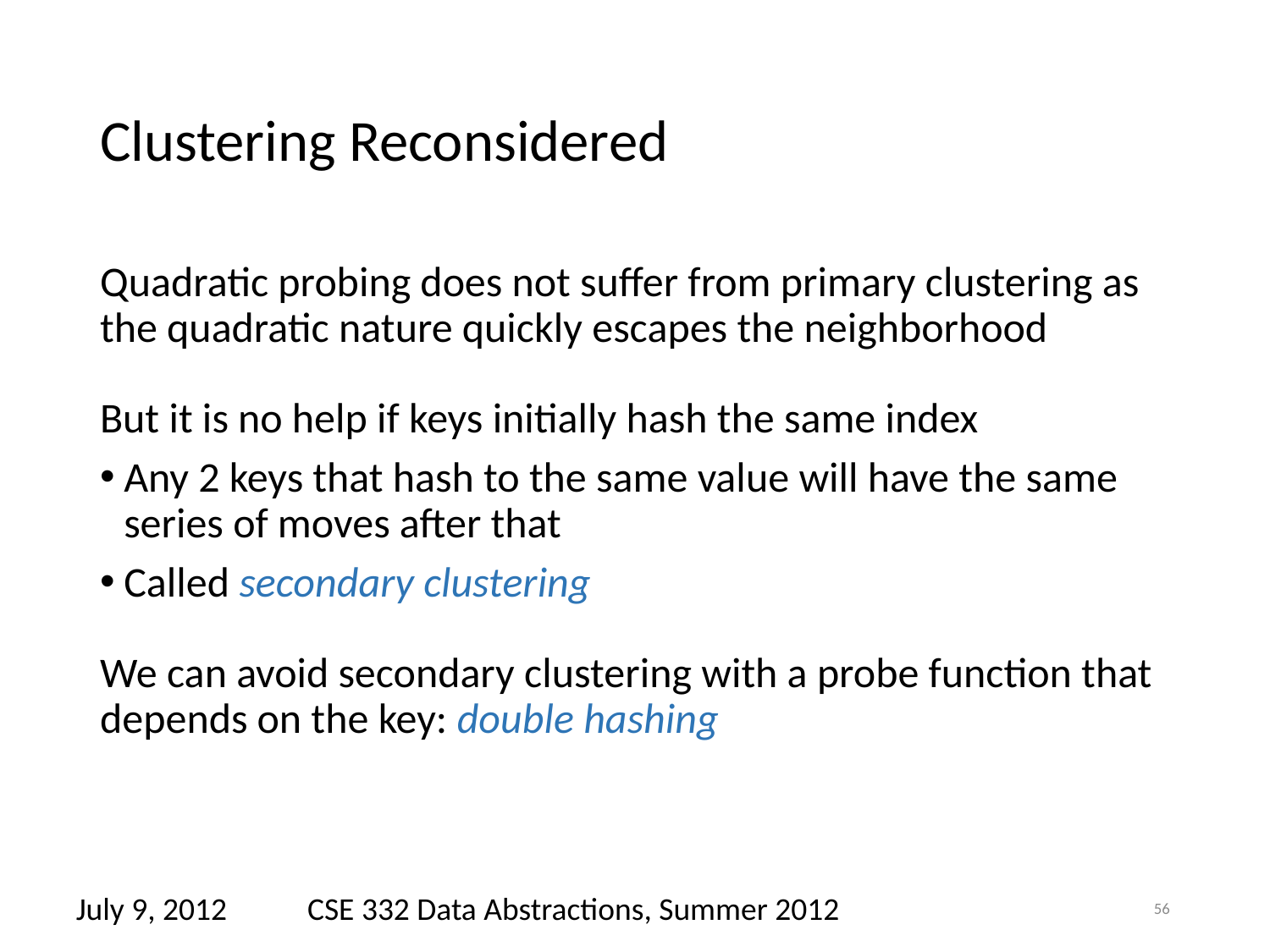

# Clustering Reconsidered
Quadratic probing does not suffer from primary clustering as the quadratic nature quickly escapes the neighborhood

But it is no help if keys initially hash the same index
Any 2 keys that hash to the same value will have the same series of moves after that
Called secondary clustering

We can avoid secondary clustering with a probe function that depends on the key: double hashing
July 9, 2012
CSE 332 Data Abstractions, Summer 2012
56